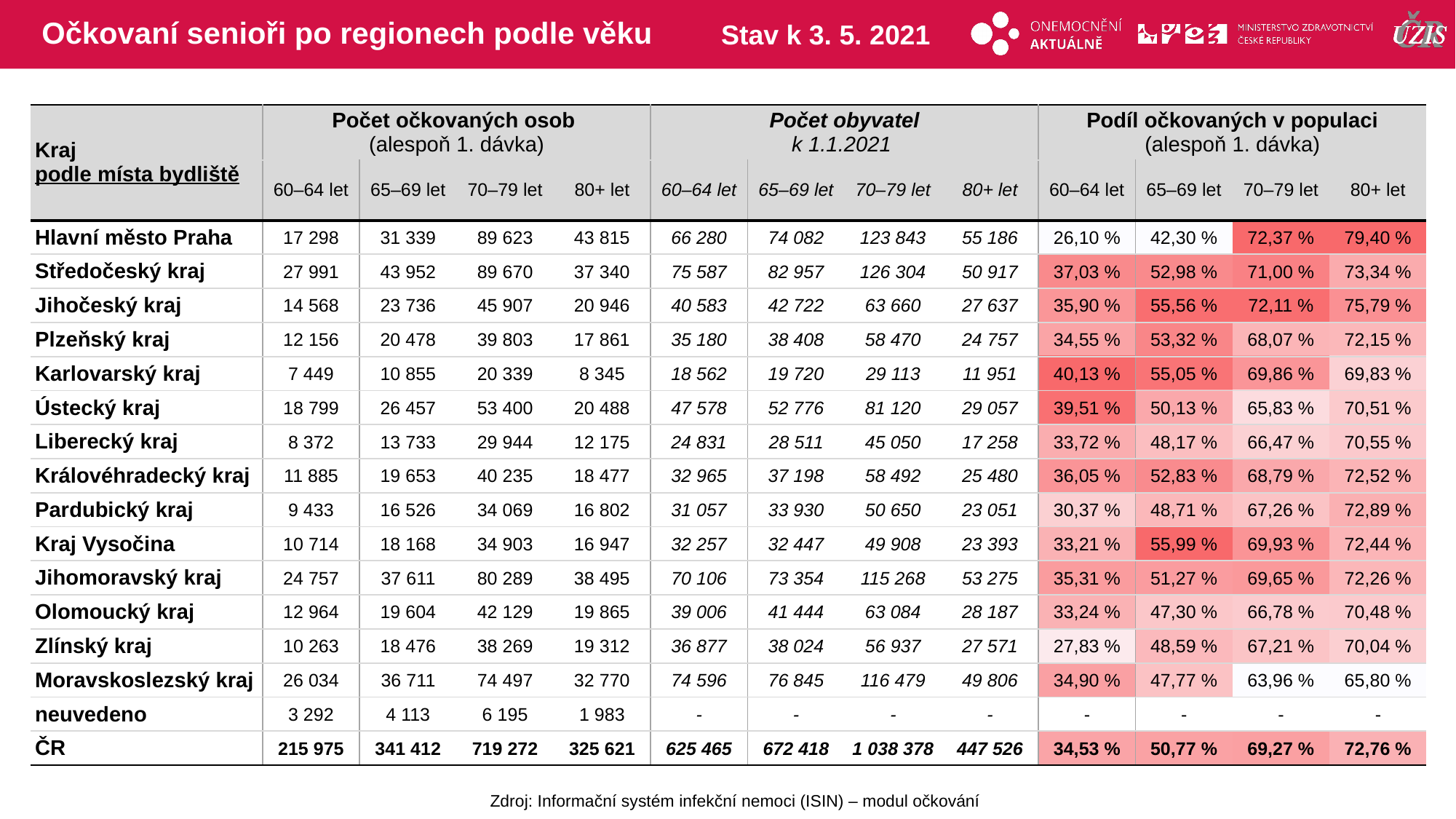

# Očkovaní senioři po regionech podle věku
Stav k 3. 5. 2021
| Kraj podle místa bydliště | Počet očkovaných osob (alespoň 1. dávka) |  |  |  | Počet obyvatel k 1.1.2021 |  |  |  | Podíl očkovaných v populaci (alespoň 1. dávka) |  |  |  |
| --- | --- | --- | --- | --- | --- | --- | --- | --- | --- | --- | --- | --- |
|  | 60–64 let | 65–69 let | 70–79 let | 80+ let | 60–64 let | 65–69 let | 70–79 let | 80+ let | 60–64 let | 65–69 let | 70–79 let | 80+ let |
| Hlavní město Praha | 17 298 | 31 339 | 89 623 | 43 815 | 66 280 | 74 082 | 123 843 | 55 186 | 26,10 % | 42,30 % | 72,37 % | 79,40 % |
| Středočeský kraj | 27 991 | 43 952 | 89 670 | 37 340 | 75 587 | 82 957 | 126 304 | 50 917 | 37,03 % | 52,98 % | 71,00 % | 73,34 % |
| Jihočeský kraj | 14 568 | 23 736 | 45 907 | 20 946 | 40 583 | 42 722 | 63 660 | 27 637 | 35,90 % | 55,56 % | 72,11 % | 75,79 % |
| Plzeňský kraj | 12 156 | 20 478 | 39 803 | 17 861 | 35 180 | 38 408 | 58 470 | 24 757 | 34,55 % | 53,32 % | 68,07 % | 72,15 % |
| Karlovarský kraj | 7 449 | 10 855 | 20 339 | 8 345 | 18 562 | 19 720 | 29 113 | 11 951 | 40,13 % | 55,05 % | 69,86 % | 69,83 % |
| Ústecký kraj | 18 799 | 26 457 | 53 400 | 20 488 | 47 578 | 52 776 | 81 120 | 29 057 | 39,51 % | 50,13 % | 65,83 % | 70,51 % |
| Liberecký kraj | 8 372 | 13 733 | 29 944 | 12 175 | 24 831 | 28 511 | 45 050 | 17 258 | 33,72 % | 48,17 % | 66,47 % | 70,55 % |
| Královéhradecký kraj | 11 885 | 19 653 | 40 235 | 18 477 | 32 965 | 37 198 | 58 492 | 25 480 | 36,05 % | 52,83 % | 68,79 % | 72,52 % |
| Pardubický kraj | 9 433 | 16 526 | 34 069 | 16 802 | 31 057 | 33 930 | 50 650 | 23 051 | 30,37 % | 48,71 % | 67,26 % | 72,89 % |
| Kraj Vysočina | 10 714 | 18 168 | 34 903 | 16 947 | 32 257 | 32 447 | 49 908 | 23 393 | 33,21 % | 55,99 % | 69,93 % | 72,44 % |
| Jihomoravský kraj | 24 757 | 37 611 | 80 289 | 38 495 | 70 106 | 73 354 | 115 268 | 53 275 | 35,31 % | 51,27 % | 69,65 % | 72,26 % |
| Olomoucký kraj | 12 964 | 19 604 | 42 129 | 19 865 | 39 006 | 41 444 | 63 084 | 28 187 | 33,24 % | 47,30 % | 66,78 % | 70,48 % |
| Zlínský kraj | 10 263 | 18 476 | 38 269 | 19 312 | 36 877 | 38 024 | 56 937 | 27 571 | 27,83 % | 48,59 % | 67,21 % | 70,04 % |
| Moravskoslezský kraj | 26 034 | 36 711 | 74 497 | 32 770 | 74 596 | 76 845 | 116 479 | 49 806 | 34,90 % | 47,77 % | 63,96 % | 65,80 % |
| neuvedeno | 3 292 | 4 113 | 6 195 | 1 983 | - | - | - | - | - | - | - | - |
| ČR | 215 975 | 341 412 | 719 272 | 325 621 | 625 465 | 672 418 | 1 038 378 | 447 526 | 34,53 % | 50,77 % | 69,27 % | 72,76 % |
|  |  |  |  |  |  |  |  |  |  |  |  |
| --- | --- | --- | --- | --- | --- | --- | --- | --- | --- | --- | --- |
|  |  |  |  |  |  |  |  |  |  |  |  |
|  |  |  |  |  |  |  |  |  |  |  |  |
|  |  |  |  |  |  |  |  |  |  |  |  |
|  |  |  |  |  |  |  |  |  |  |  |  |
|  |  |  |  |  |  |  |  |  |  |  |  |
|  |  |  |  |  |  |  |  |  |  |  |  |
|  |  |  |  |  |  |  |  |  |  |  |  |
|  |  |  |  |  |  |  |  |  |  |  |  |
|  |  |  |  |  |  |  |  |  |  |  |  |
|  |  |  |  |  |  |  |  |  |  |  |  |
|  |  |  |  |  |  |  |  |  |  |  |  |
|  |  |  |  |  |  |  |  |  |  |  |  |
|  |  |  |  |  |  |  |  |  |  |  |  |
|  |  |  |  |  |  |  |  |  |  |  |  |
|  |  |  |  |  |  |  |  |  |  |  |  |
Zdroj: Informační systém infekční nemoci (ISIN) – modul očkování